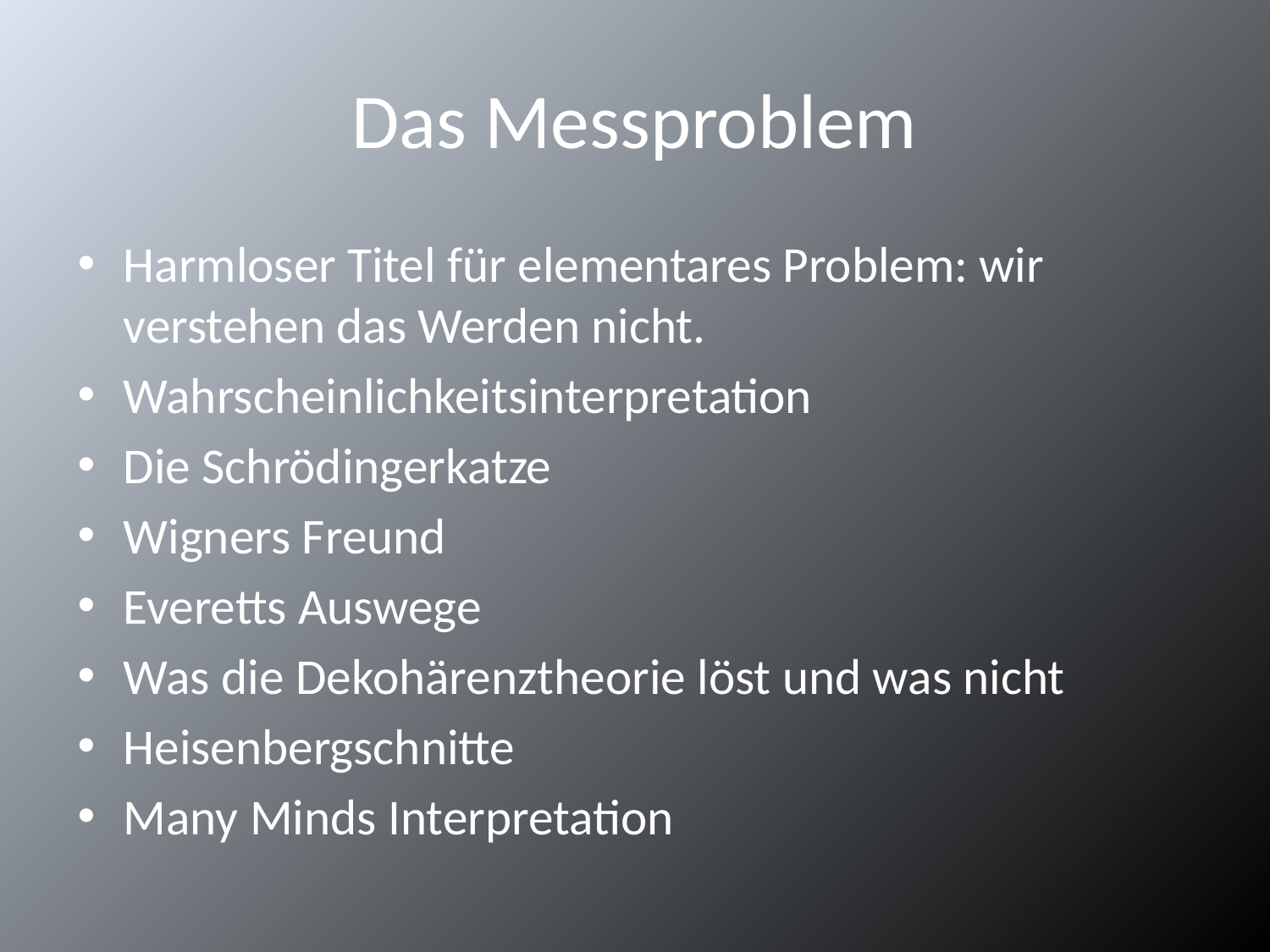

# Das Messproblem
Harmloser Titel für elementares Problem: wir verstehen das Werden nicht.
Wahrscheinlichkeitsinterpretation
Die Schrödingerkatze
Wigners Freund
Everetts Auswege
Was die Dekohärenztheorie löst und was nicht
Heisenbergschnitte
Many Minds Interpretation